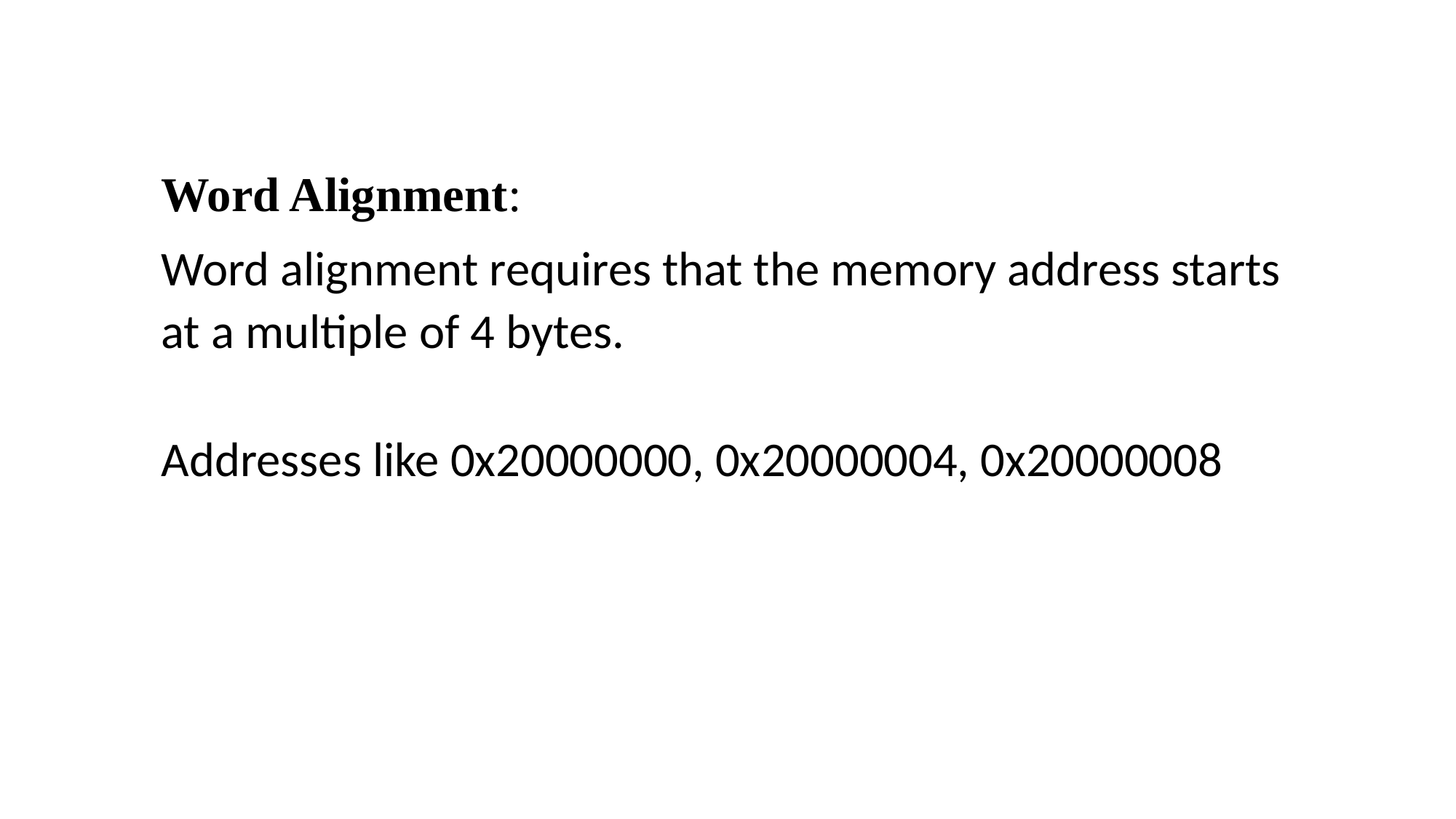

Word Alignment:
Word alignment requires that the memory address starts at a multiple of 4 bytes.

Addresses like 0x20000000, 0x20000004, 0x20000008